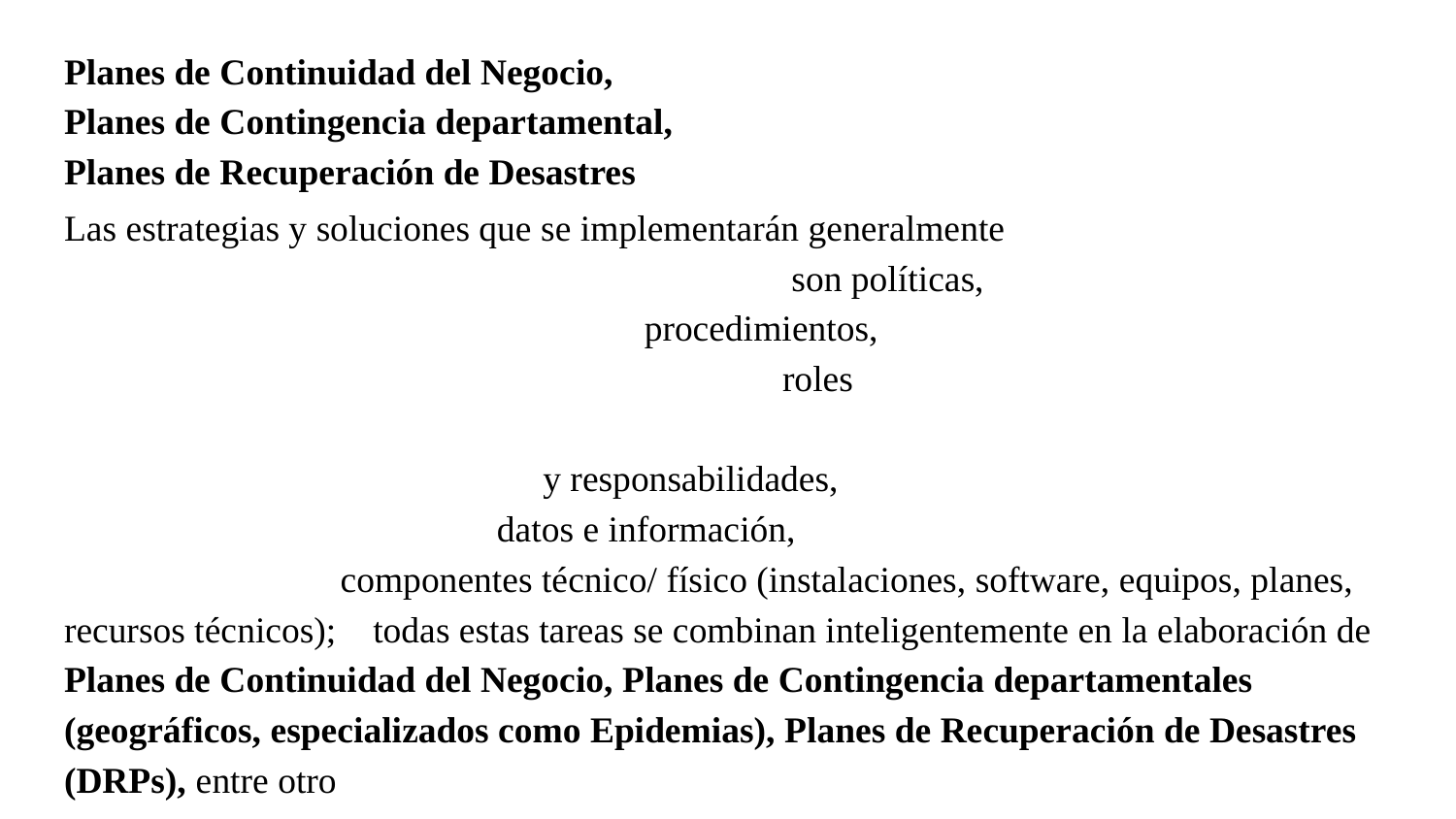

# Planes de Continuidad del Negocio,                                                                            Planes de Contingencia departamental,                                                                       Planes de Recuperación de Desastres
Las estrategias y soluciones que se implementarán generalmente                                                                                                                         son políticas,                                                                                                            procedimientos,                                                                                                                                      roles                                                                                                                                                                                                                                                               y responsabilidades,                                                                                                           datos e información,                                                                                               componentes técnico/ físico (instalaciones, software, equipos, planes, recursos técnicos);    todas estas tareas se combinan inteligentemente en la elaboración de Planes de Continuidad del Negocio, Planes de Contingencia departamentales (geográficos, especializados como Epidemias), Planes de Recuperación de Desastres (DRPs), entre otro